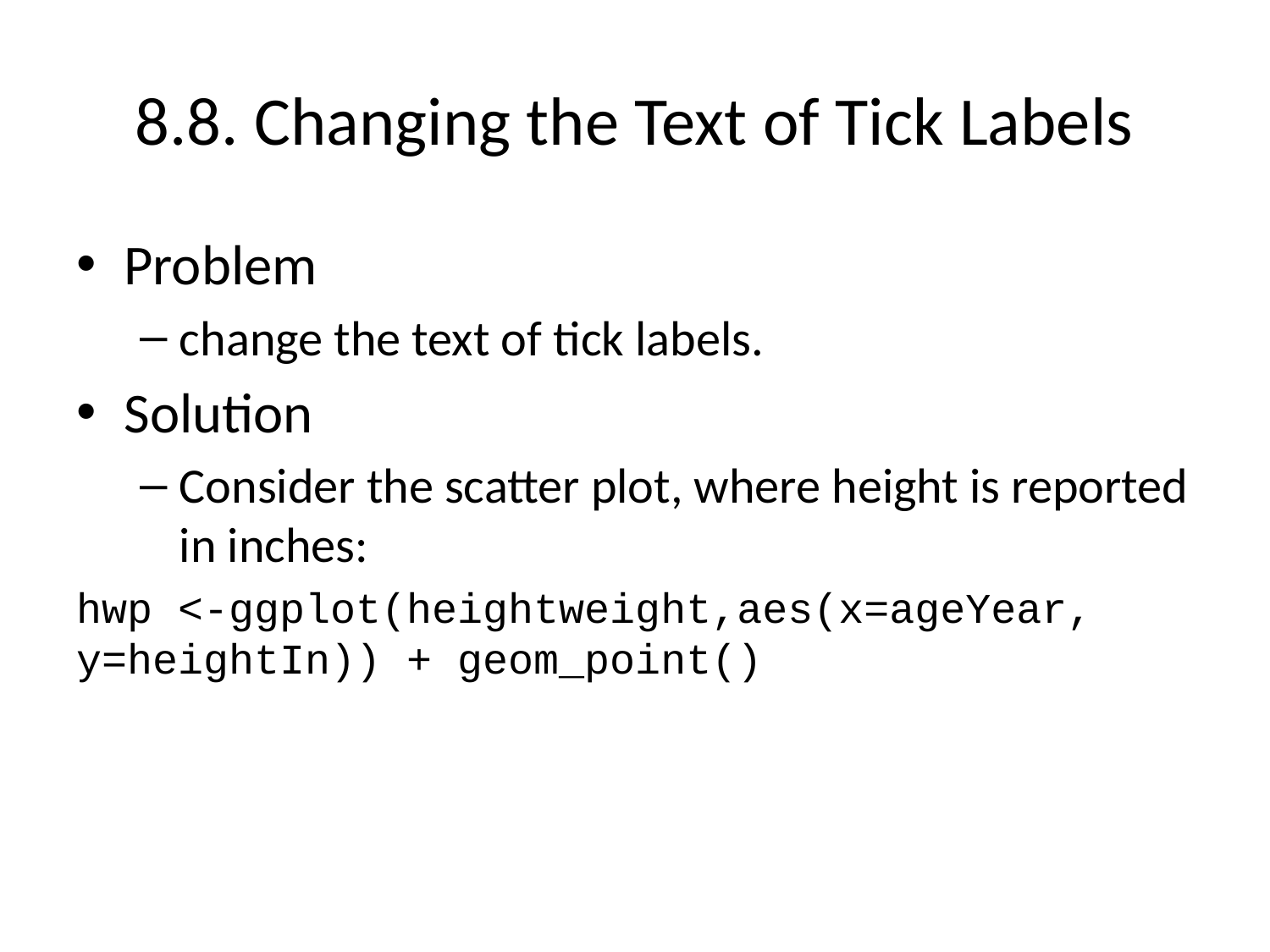

# 8.8. Changing the Text of Tick Labels
Problem
change the text of tick labels.
Solution
Consider the scatter plot, where height is reported in inches:
hwp <-ggplot(heightweight,aes(x=ageYear, y=heightIn)) + geom_point()